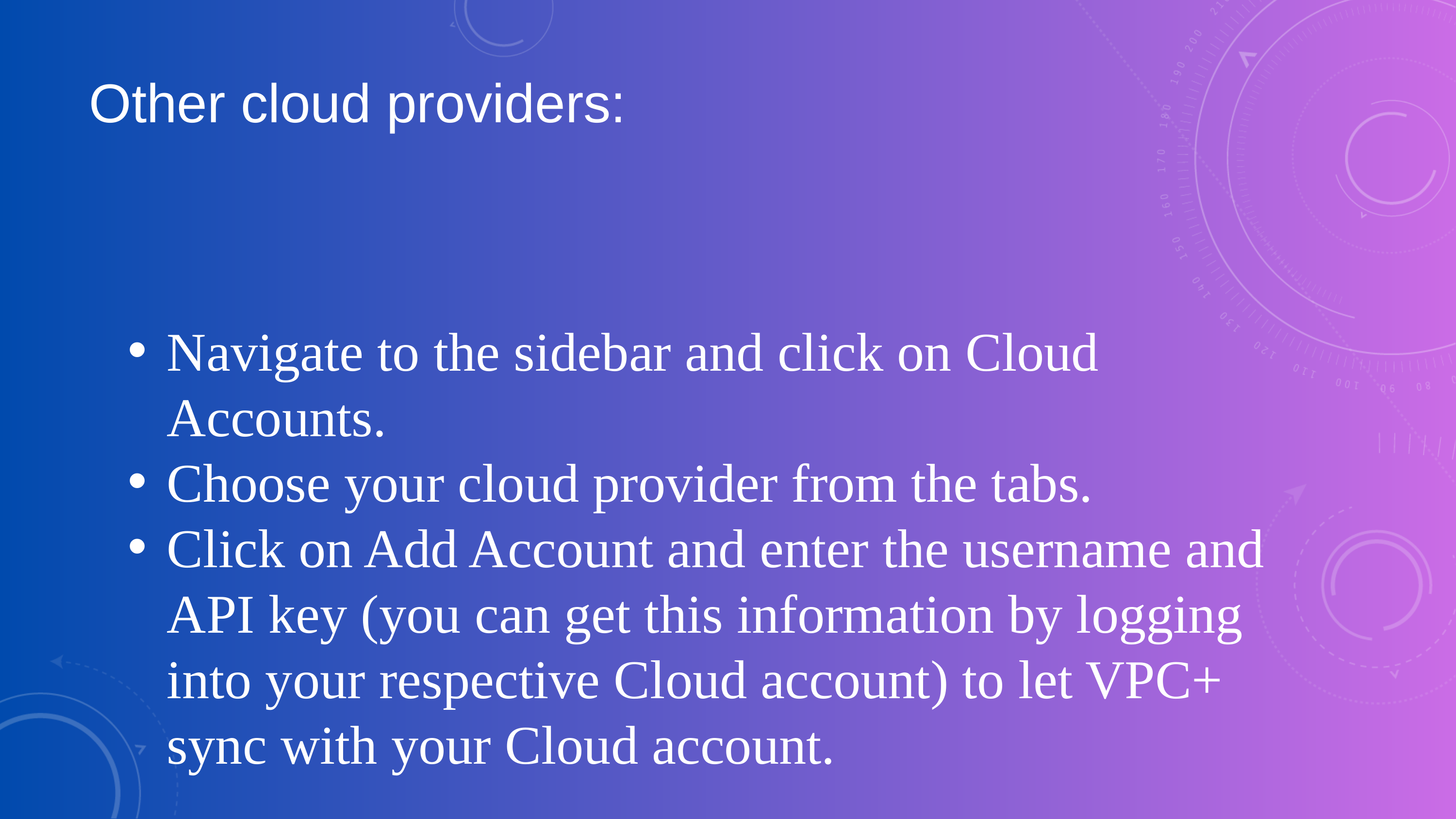

Other cloud providers:

Navigate to the sidebar and click on Cloud Accounts.
Choose your cloud provider from the tabs.
Click on Add Account and enter the username and API key (you can get this information by logging into your respective Cloud account) to let VPC+ sync with your Cloud account.